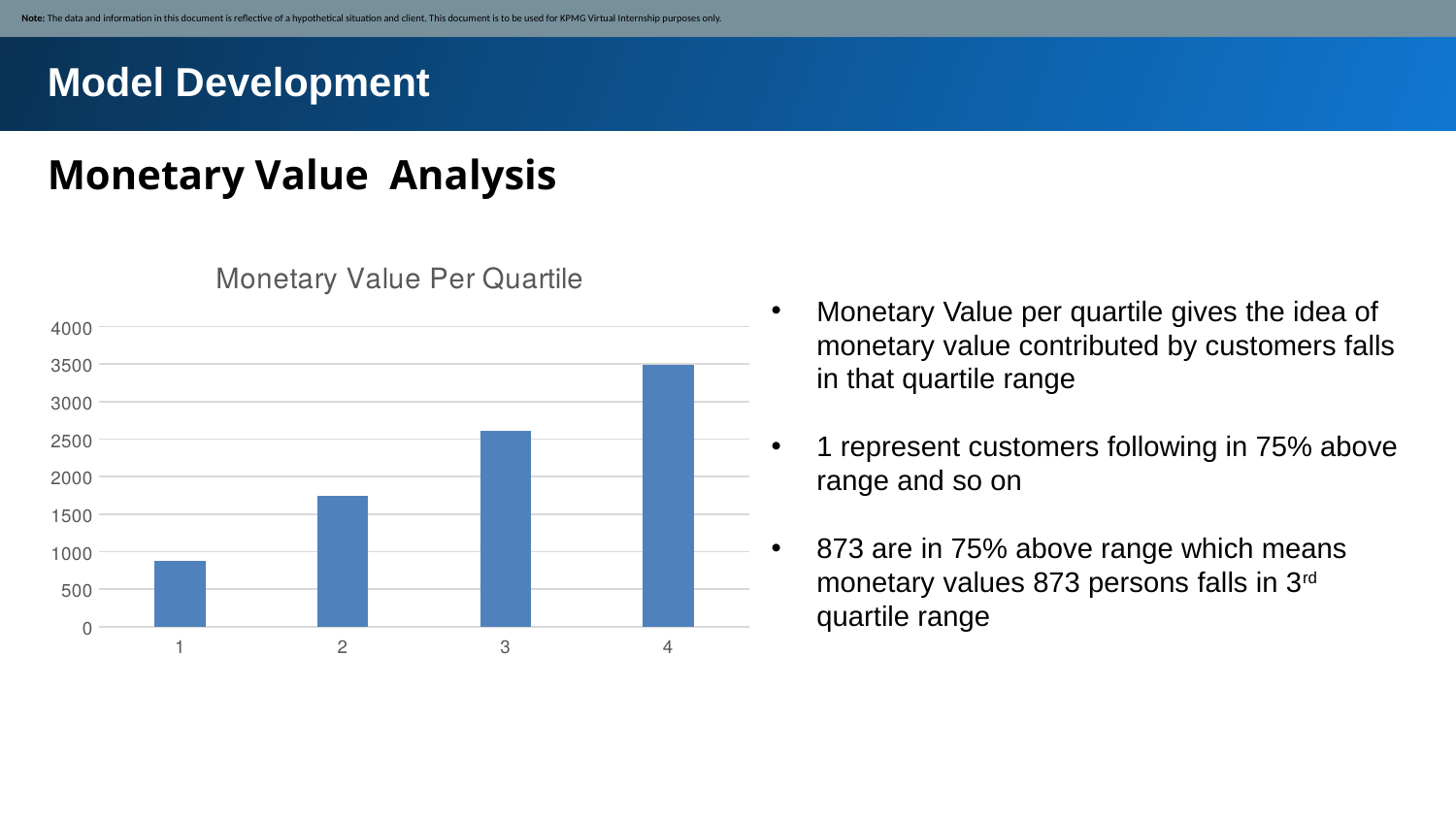

Note: The data and information in this document is reflective of a hypothetical situation and client. This document is to be used for KPMG Virtual Internship purposes only.
Model Development
Monetary Value  Analysis

### Chart: Monetary Value Per Quartile

| Category | Total |
|---|---|
| 1 | 873.0 |
| 2 | 1746.0 |
| 3 | 2616.0 |
| 4 | 3492.0 |
Monetary Value per quartile gives the idea of monetary value contributed by customers falls in that quartile range

1 represent customers following in 75% above range and so on

873 are in 75% above range which means monetary values 873 persons falls in 3rd quartile range